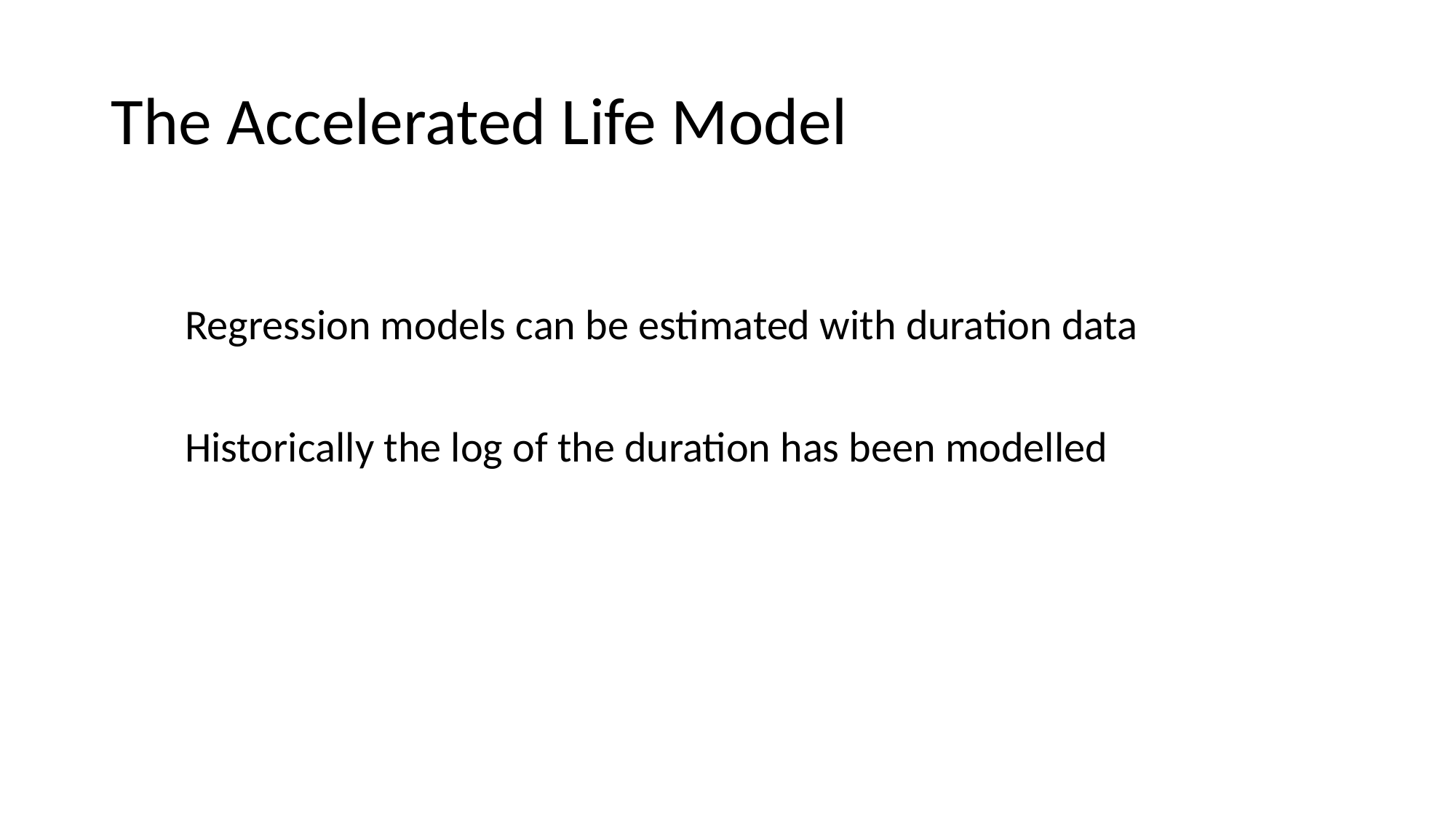

# The Accelerated Life Model
Regression models can be estimated with duration data

Historically the log of the duration has been modelled